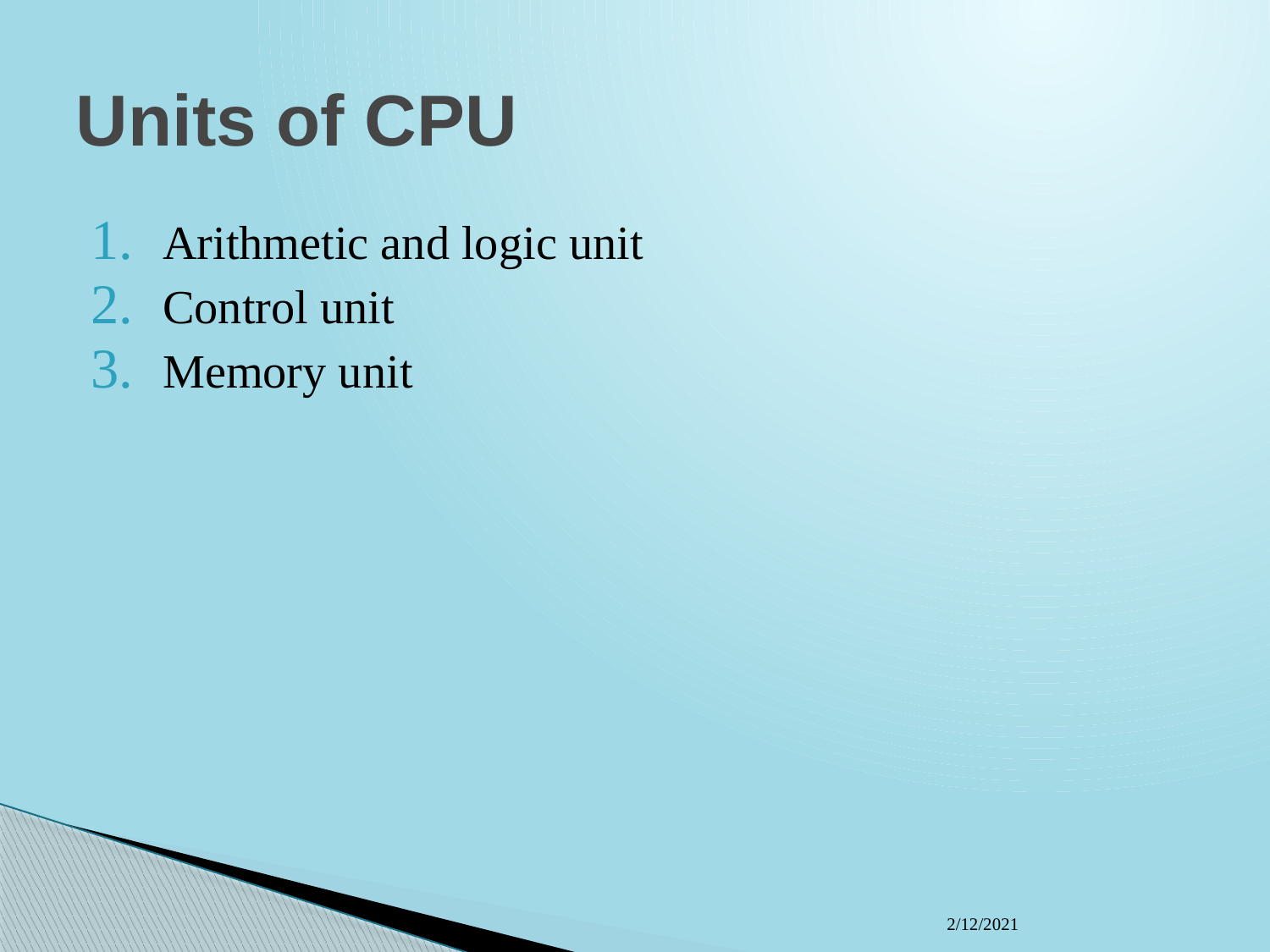

# Units of CPU
Arithmetic and logic unit
Control unit
Memory unit

2/12/2021